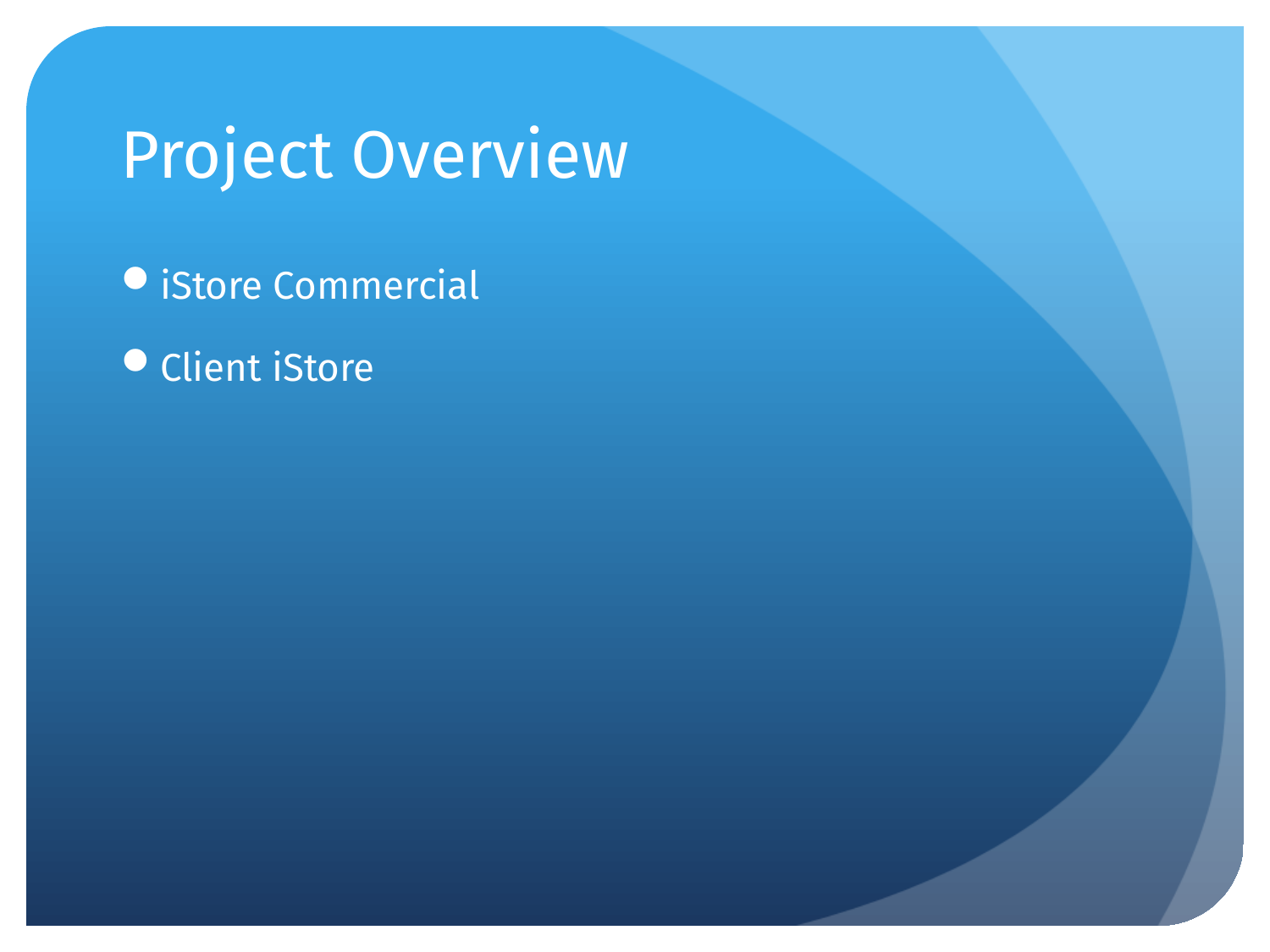

# Project Overview
iStore Commercial
Client iStore